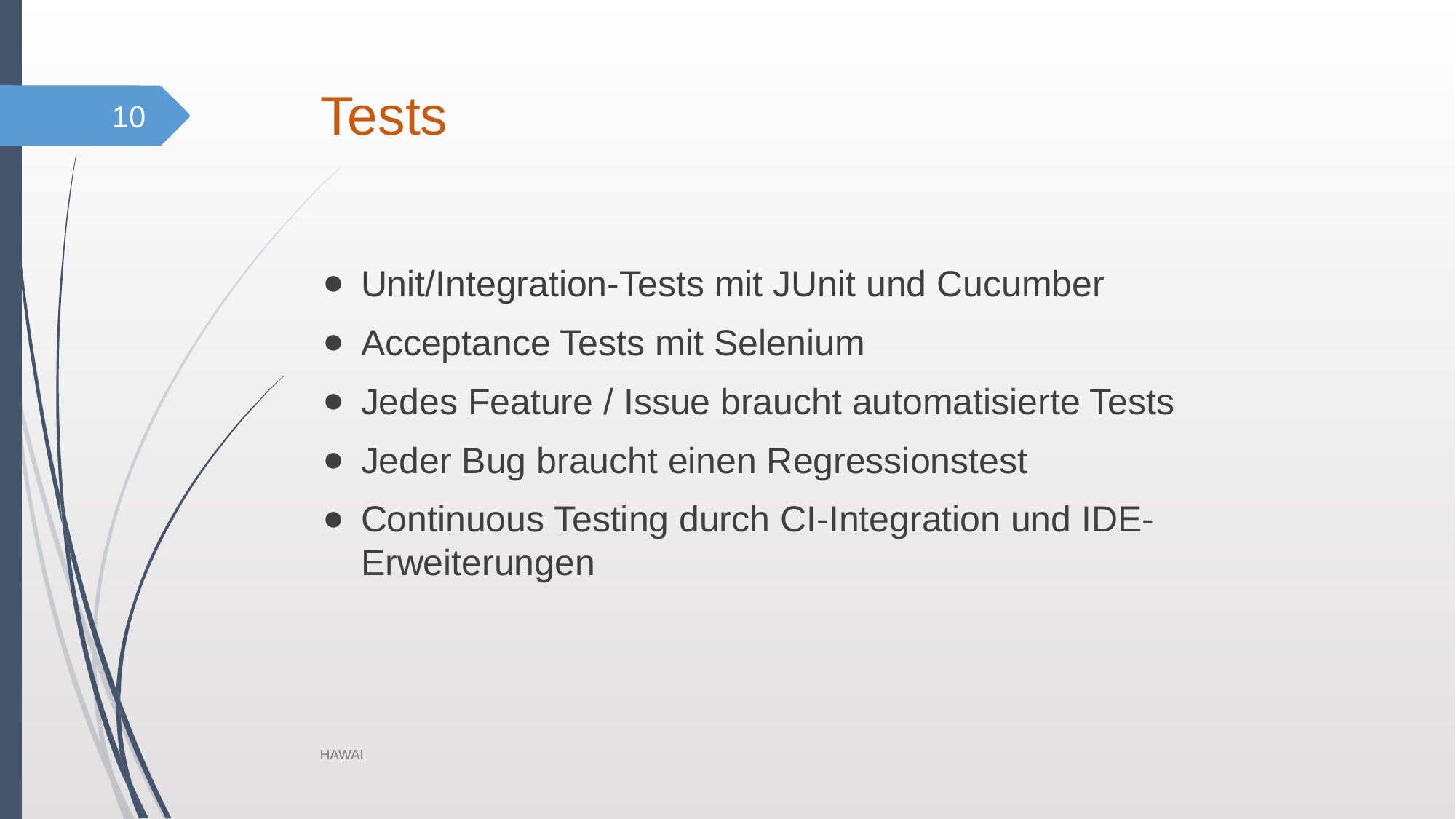

# Tests
10
Unit/Integration-Tests mit JUnit und Cucumber
Acceptance Tests mit Selenium
Jedes Feature / Issue braucht automatisierte Tests
Jeder Bug braucht einen Regressionstest
Continuous Testing durch CI-Integration und IDE-Erweiterungen